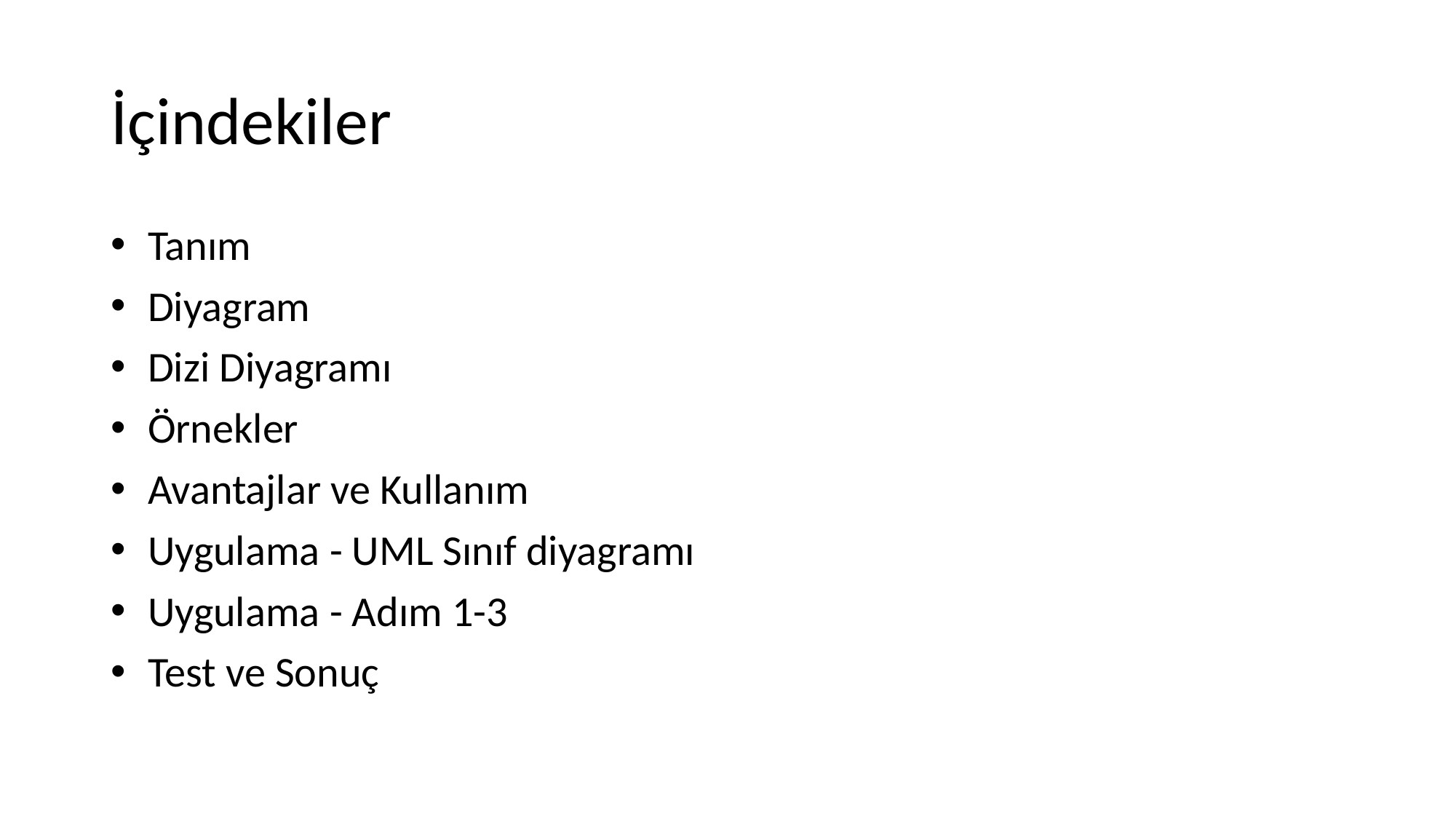

# İçindekiler
 Tanım
 Diyagram
 Dizi Diyagramı
 Örnekler
 Avantajlar ve Kullanım
 Uygulama - UML Sınıf diyagramı
 Uygulama - Adım 1-3
 Test ve Sonuç